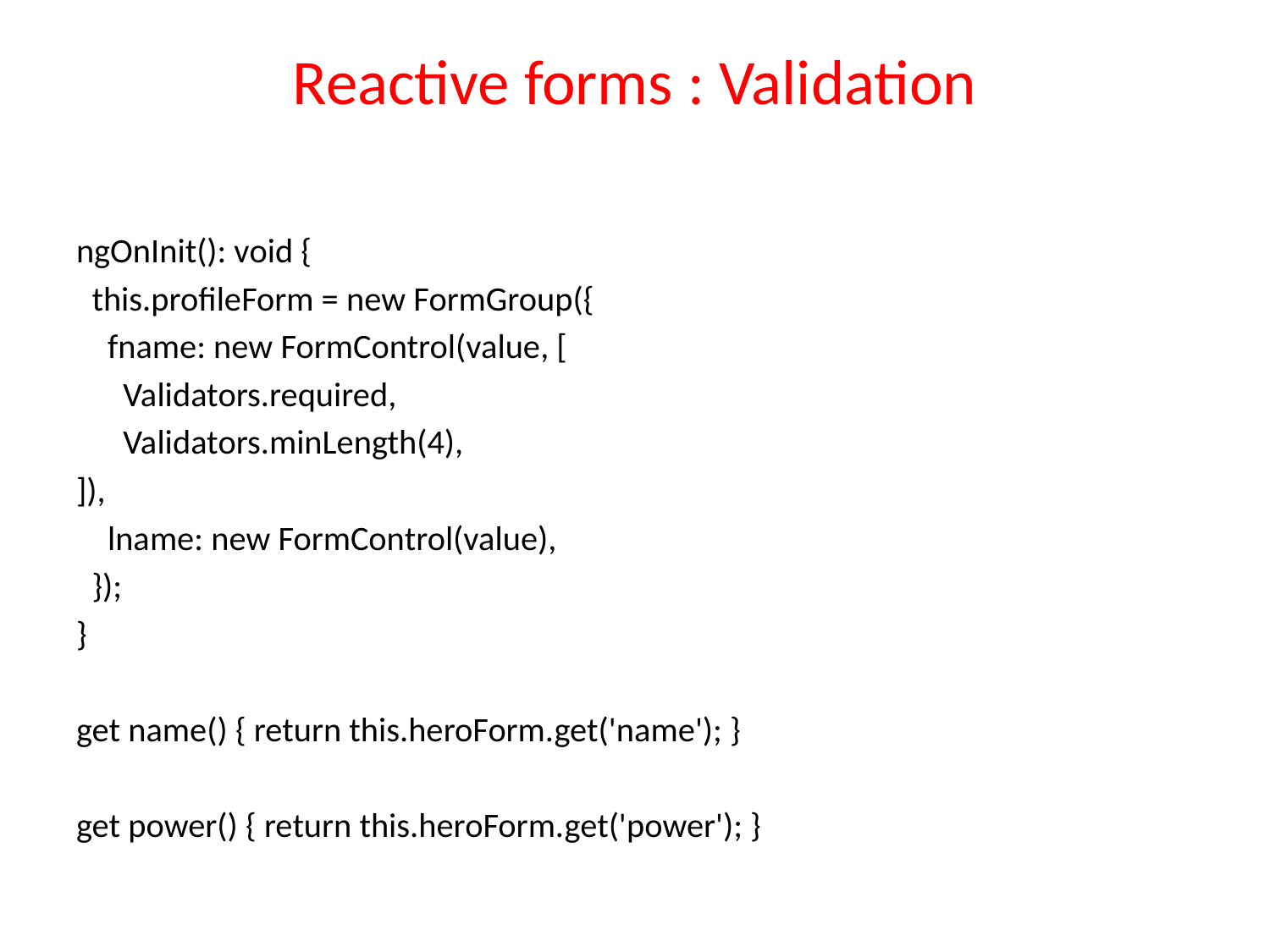

# Reactive forms : Validation
ngOnInit(): void {
  this.profileForm = new FormGroup({
    fname: new FormControl(value, [
      Validators.required,
      Validators.minLength(4),
]),
    lname: new FormControl(value),
  });
}

get name() { return this.heroForm.get('name'); }

get power() { return this.heroForm.get('power'); }